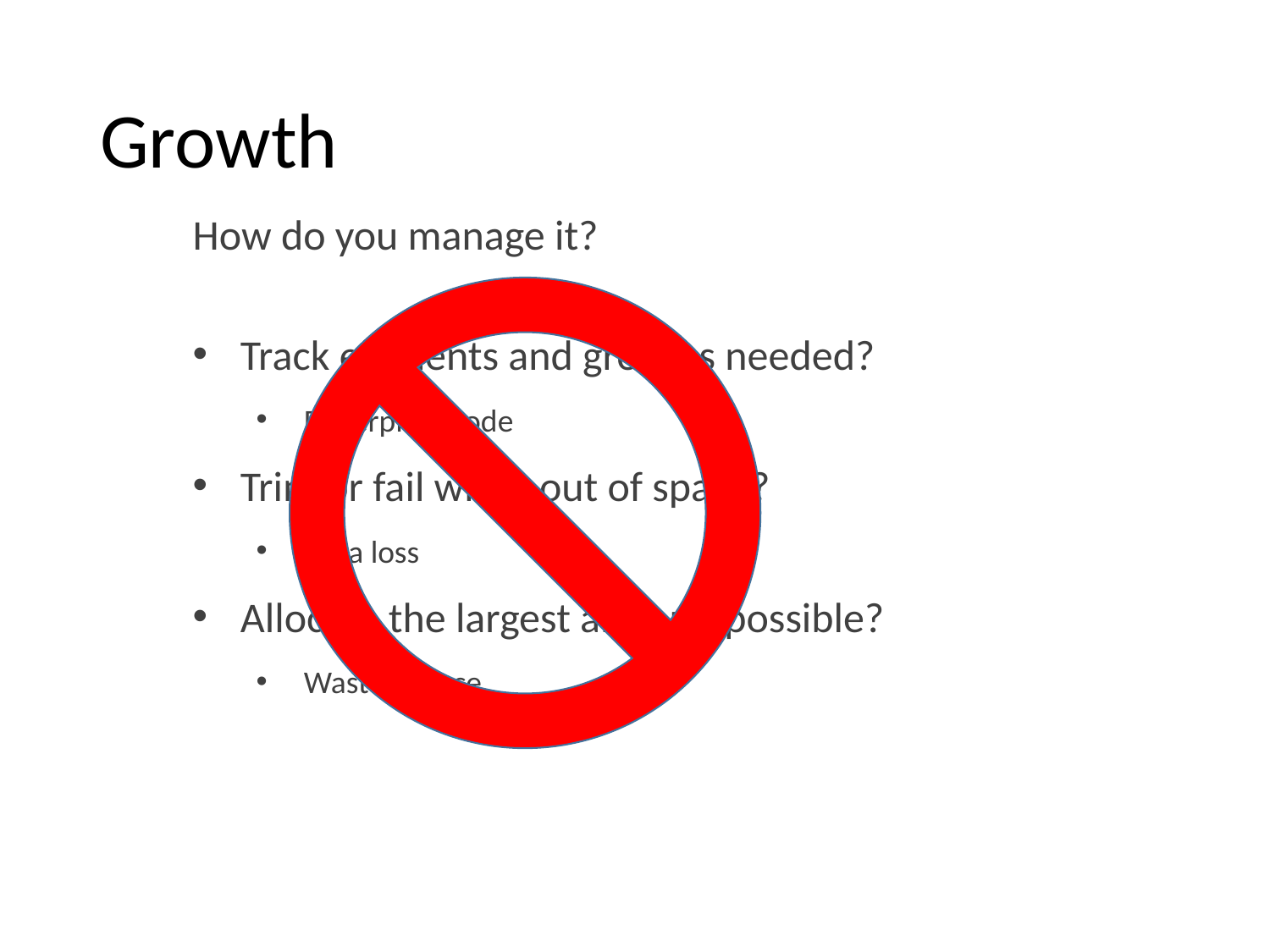

# Growth
How do you manage it?

Track elements and grow as needed?
Boilerplate code
Trim or fail when out of space?
Data loss
Allocate the largest amount possible?
Wasted space